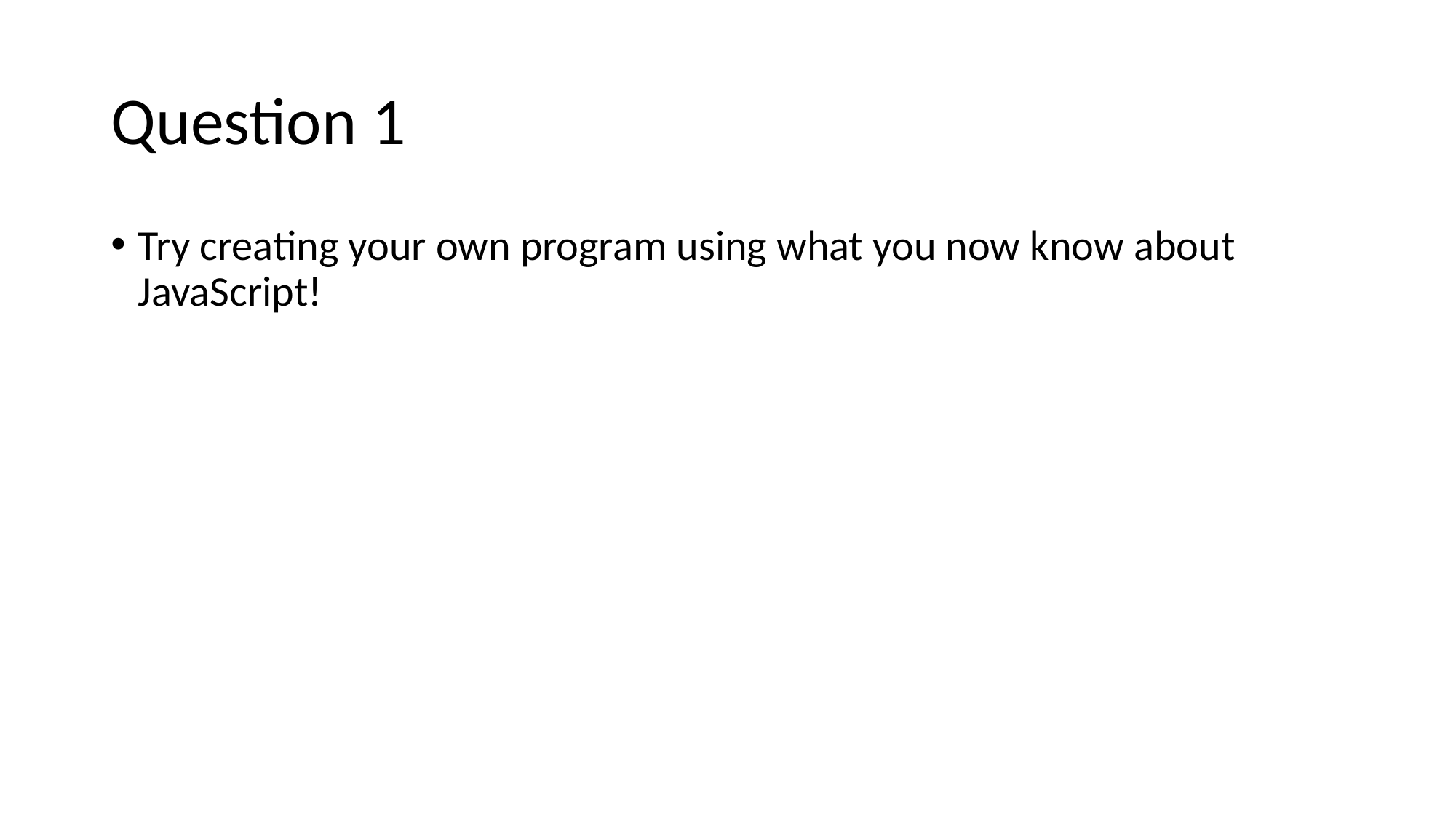

# Question 1
Try creating your own program using what you now know about JavaScript!